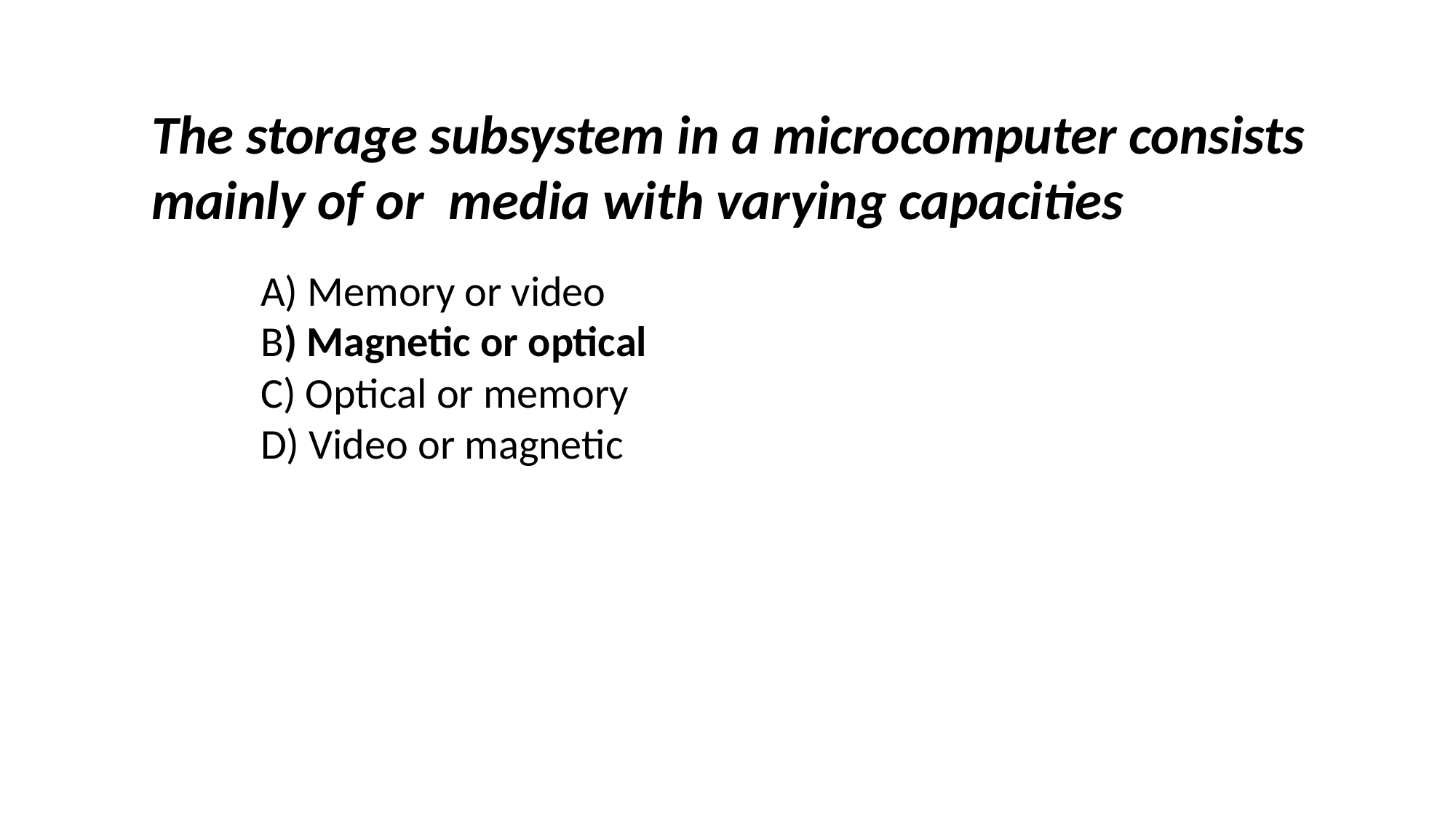

The storage subsystem in a microcomputer consists mainly of or  media with varying capacities

	A) Memory or video
	B) Magnetic or optical
	C) Optical or memory
	D) Video or magnetic